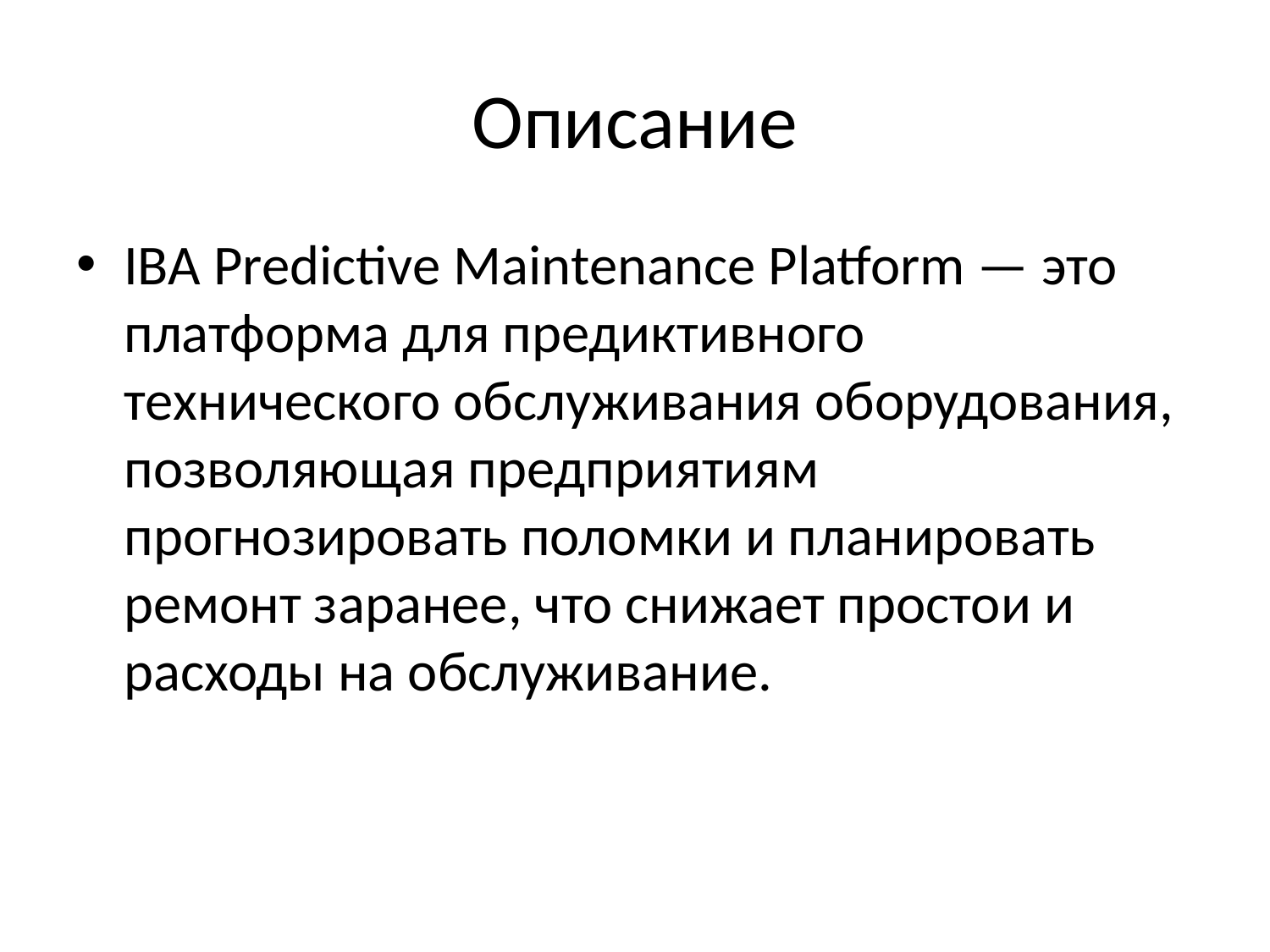

# Описание
IBA Predictive Maintenance Platform — это платформа для предиктивного технического обслуживания оборудования, позволяющая предприятиям прогнозировать поломки и планировать ремонт заранее, что снижает простои и расходы на обслуживание.